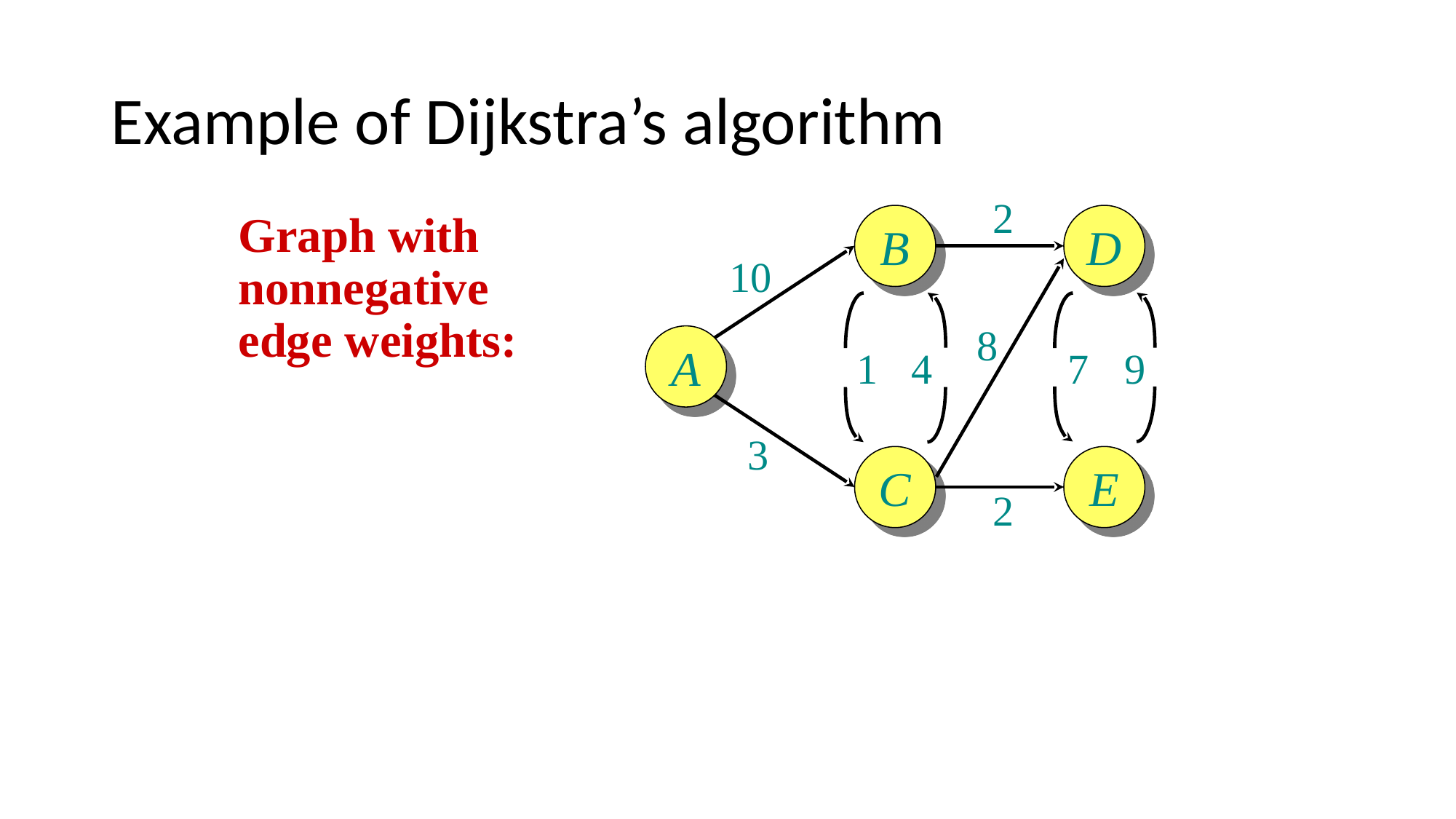

# Example of Dijkstra’s algorithm
2
Graph with nonnegative edge weights:
B
D
10

8
A
1
4
7
9

3
C
E
2